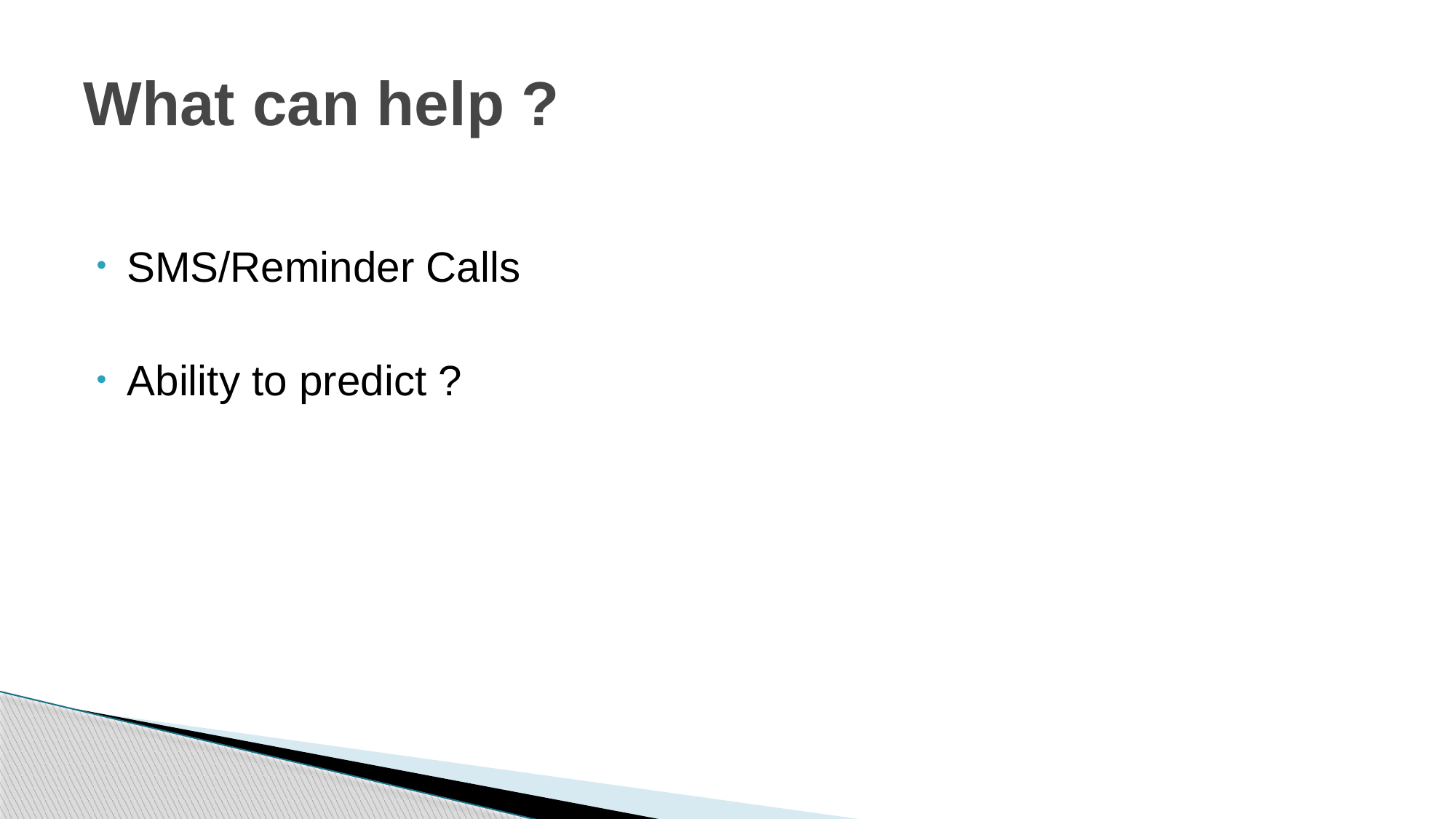

# What can help ?

SMS/Reminder Calls

Ability to predict ?